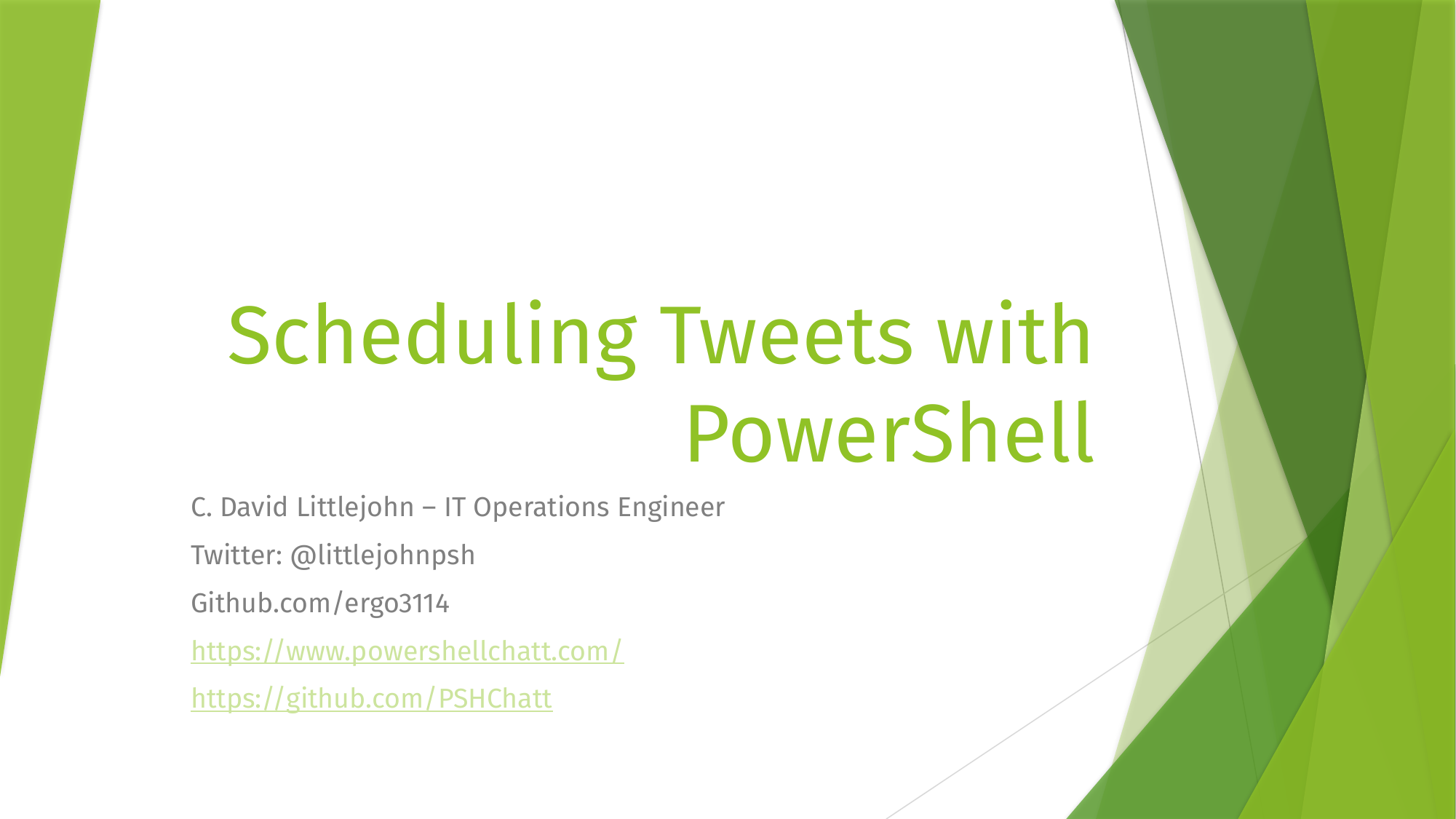

# Scheduling Tweets with PowerShell
C. David Littlejohn – IT Operations Engineer
Twitter: @littlejohnpsh
Github.com/ergo3114
https://www.powershellchatt.com/
https://github.com/PSHChatt